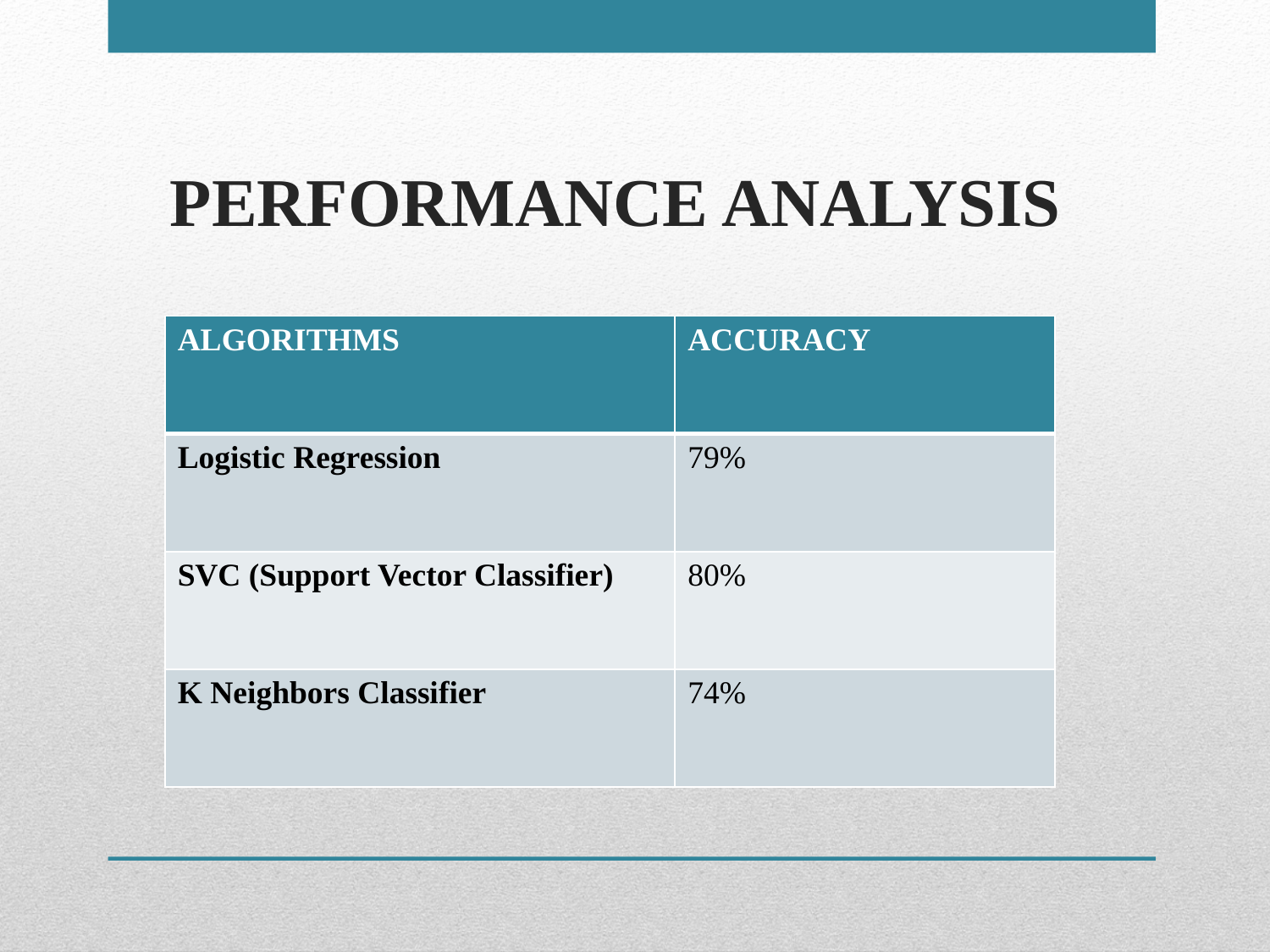

# PERFORMANCE ANALYSIS
| ALGORITHMS | ACCURACY |
| --- | --- |
| Logistic Regression | 79% |
| SVC (Support Vector Classifier) | 80% |
| K Neighbors Classifier | 74% |